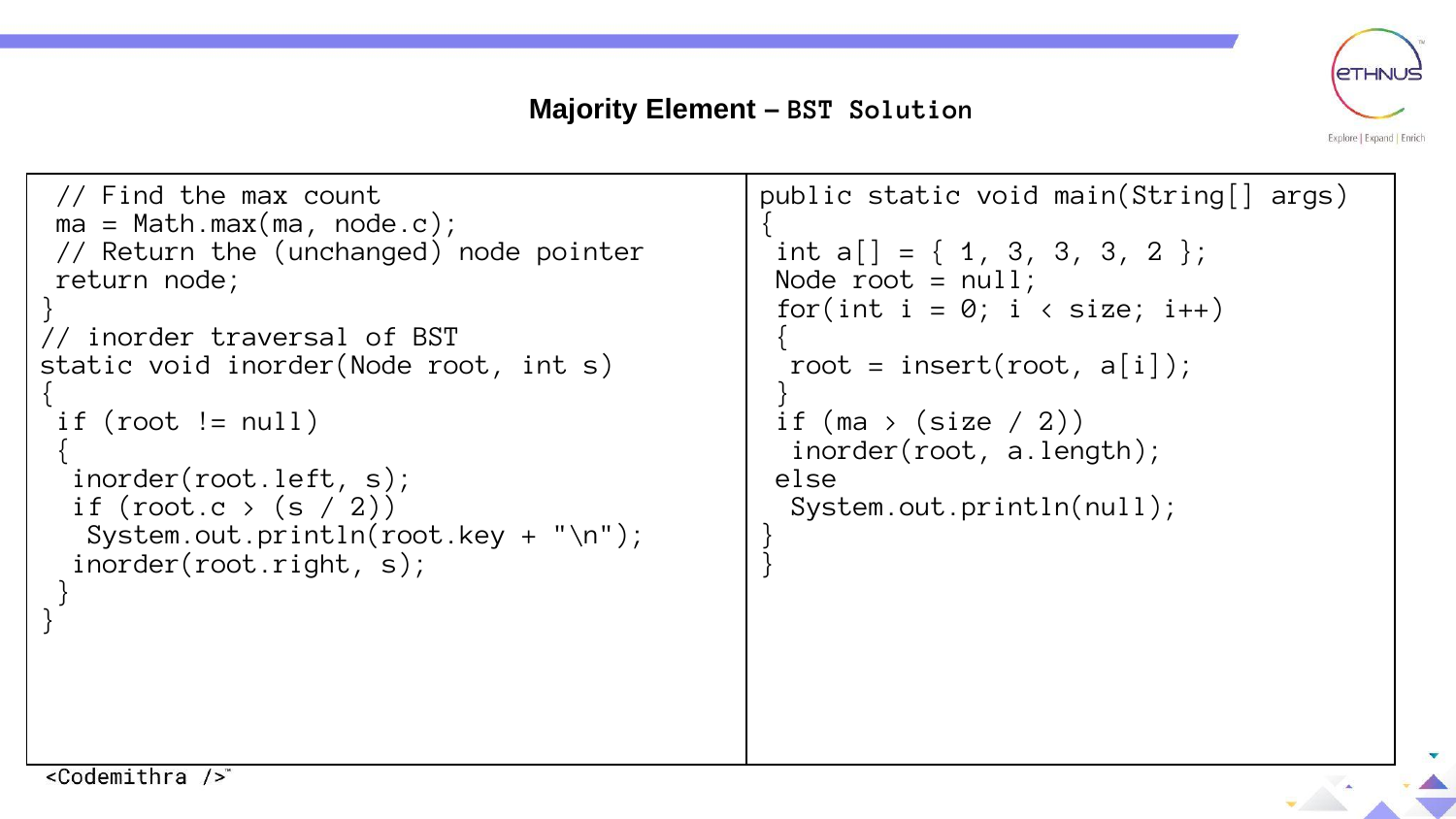

Majority Element – BST Solution

| // Find the max count ma = Math.max(ma, node.c); // Return the (unchanged) node pointer return node; } // inorder traversal of BST static void inorder(Node root, int s) { if (root != null) { inorder(root.left, s); if (root.c > (s / 2)) System.out.println(root.key + "\n"); inorder(root.right, s); } } | public static void main(String[] args) { int a[] = { 1, 3, 3, 3, 2 }; Node root = null; for(int i = 0; i < size; i++) { root = insert(root, a[i]); } if (ma > (size / 2)) inorder(root, a.length); else System.out.println(null); } } |
| --- | --- |